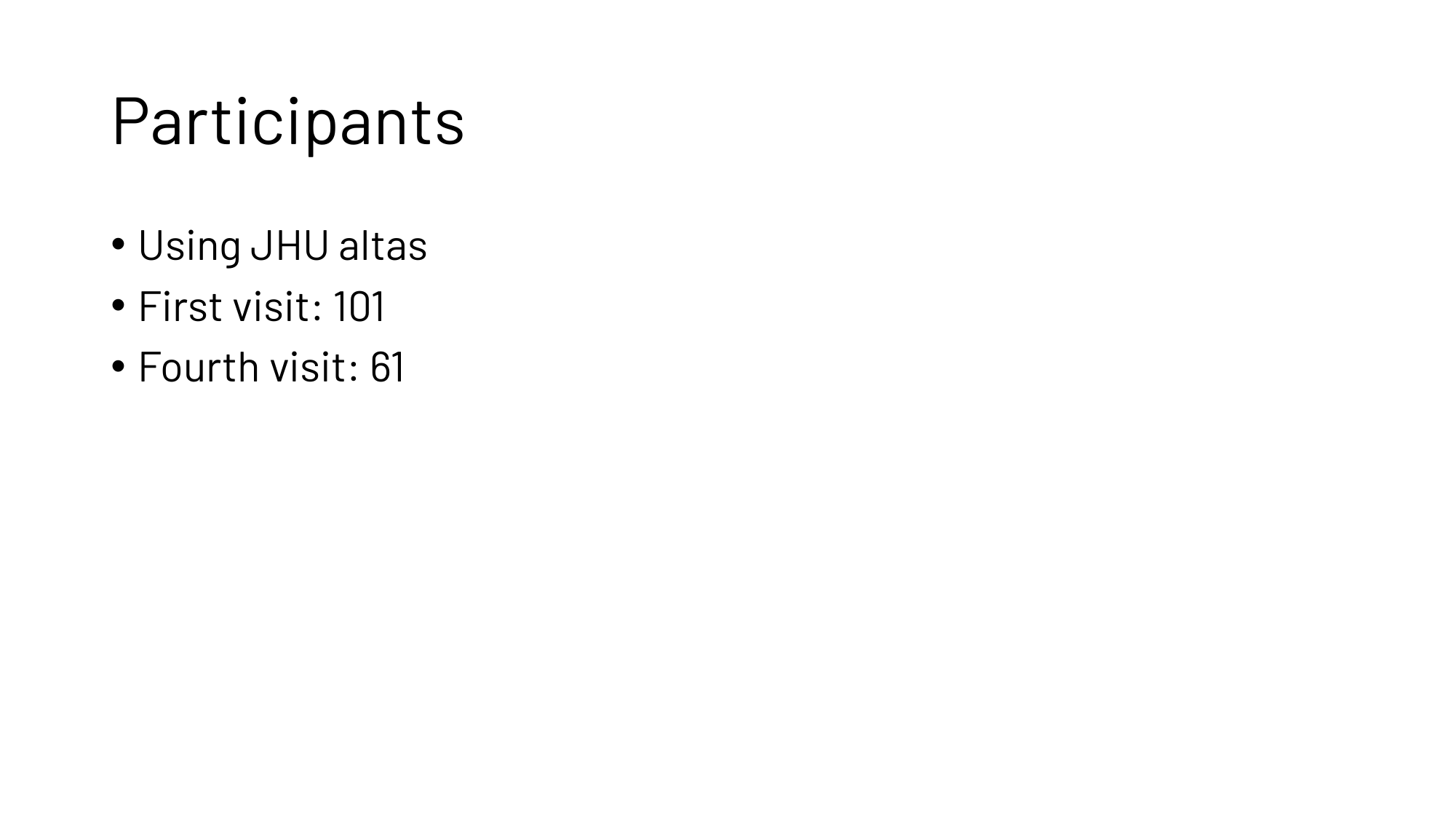

# Participants
Using JHU altas
First visit: 101
Fourth visit: 61